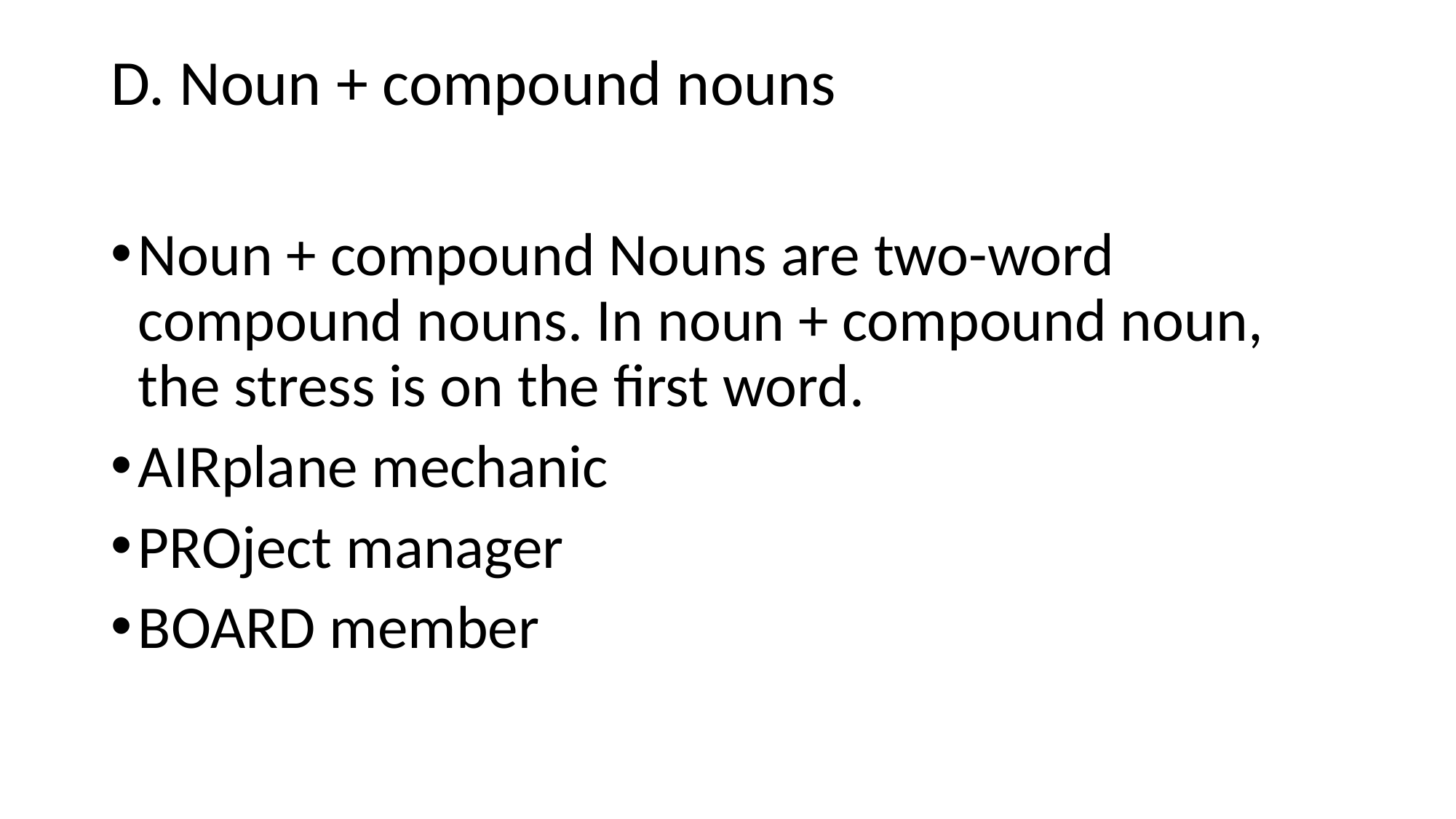

# D. Noun + compound nouns
Noun + compound Nouns are two-word compound nouns. In noun + compound noun, the stress is on the first word.
AIRplane mechanic
PROject manager
BOARD member